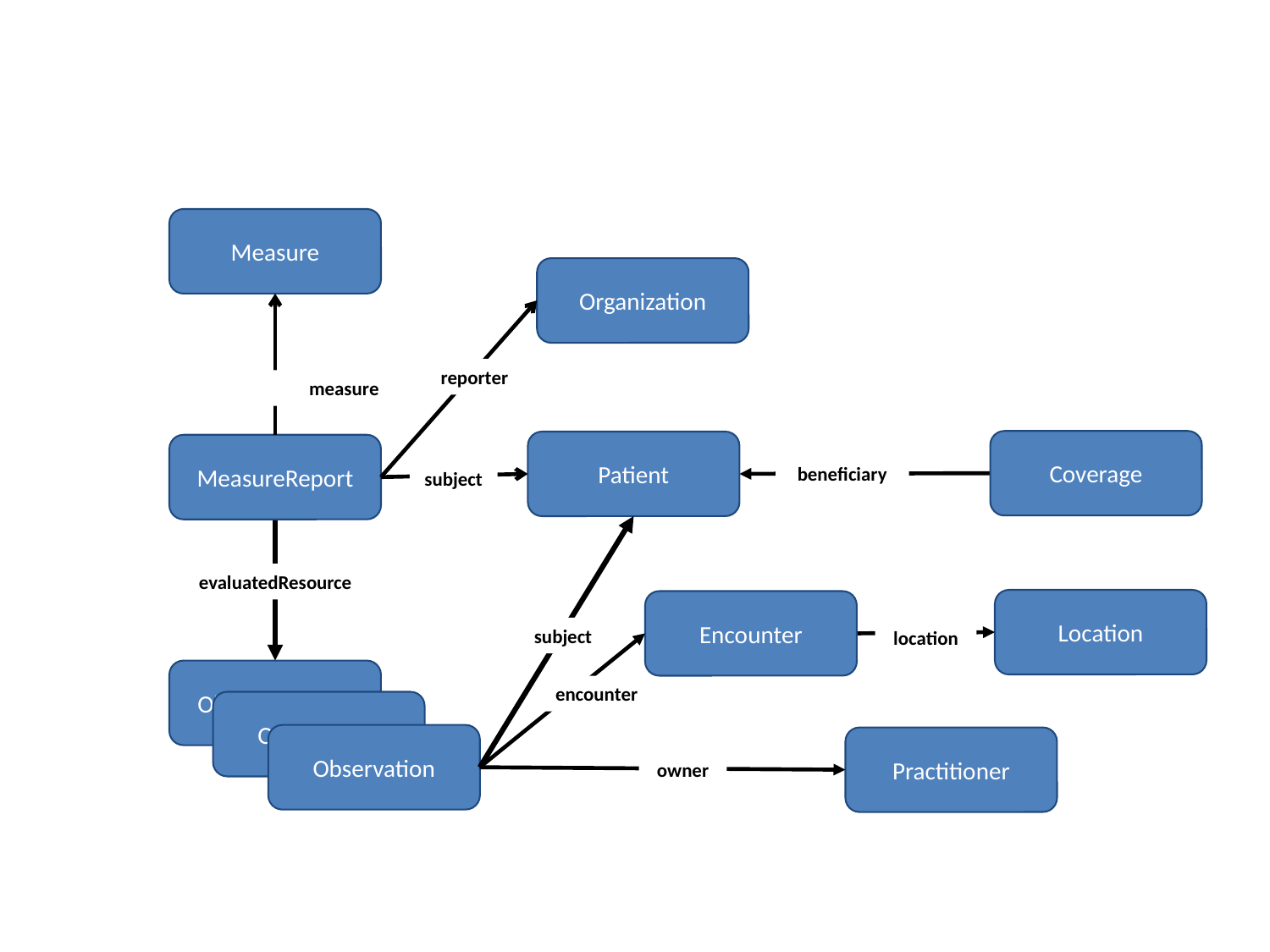

Measure

Organization
reporter
measure
Coverage
Patient
MeasureReport
beneficiary
subject
evaluatedResource
Location
Encounter
subject
location
Observationask
encounter
Observation
Observation
Practitioner
owner